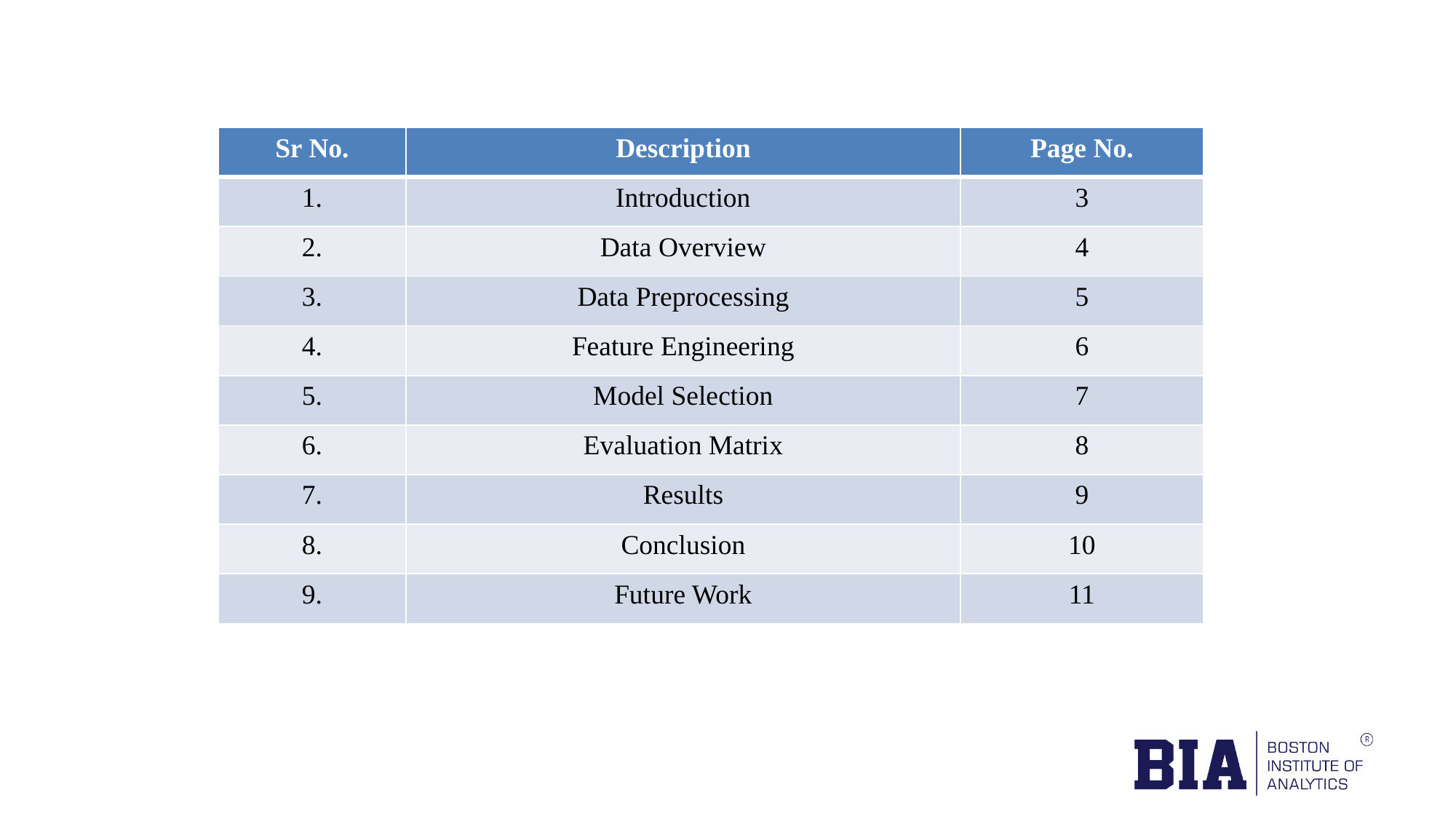

| Sr No. | Description | Page No. |
| --- | --- | --- |
| 1. | Introduction | 3 |
| 2. | Data Overview | 4 |
| 3. | Data Preprocessing | 5 |
| 4. | Feature Engineering | 6 |
| 5. | Model Selection | 7 |
| 6. | Evaluation Matrix | 8 |
| 7. | Results | 9 |
| 8. | Conclusion | 10 |
| 9. | Future Work | 11 |